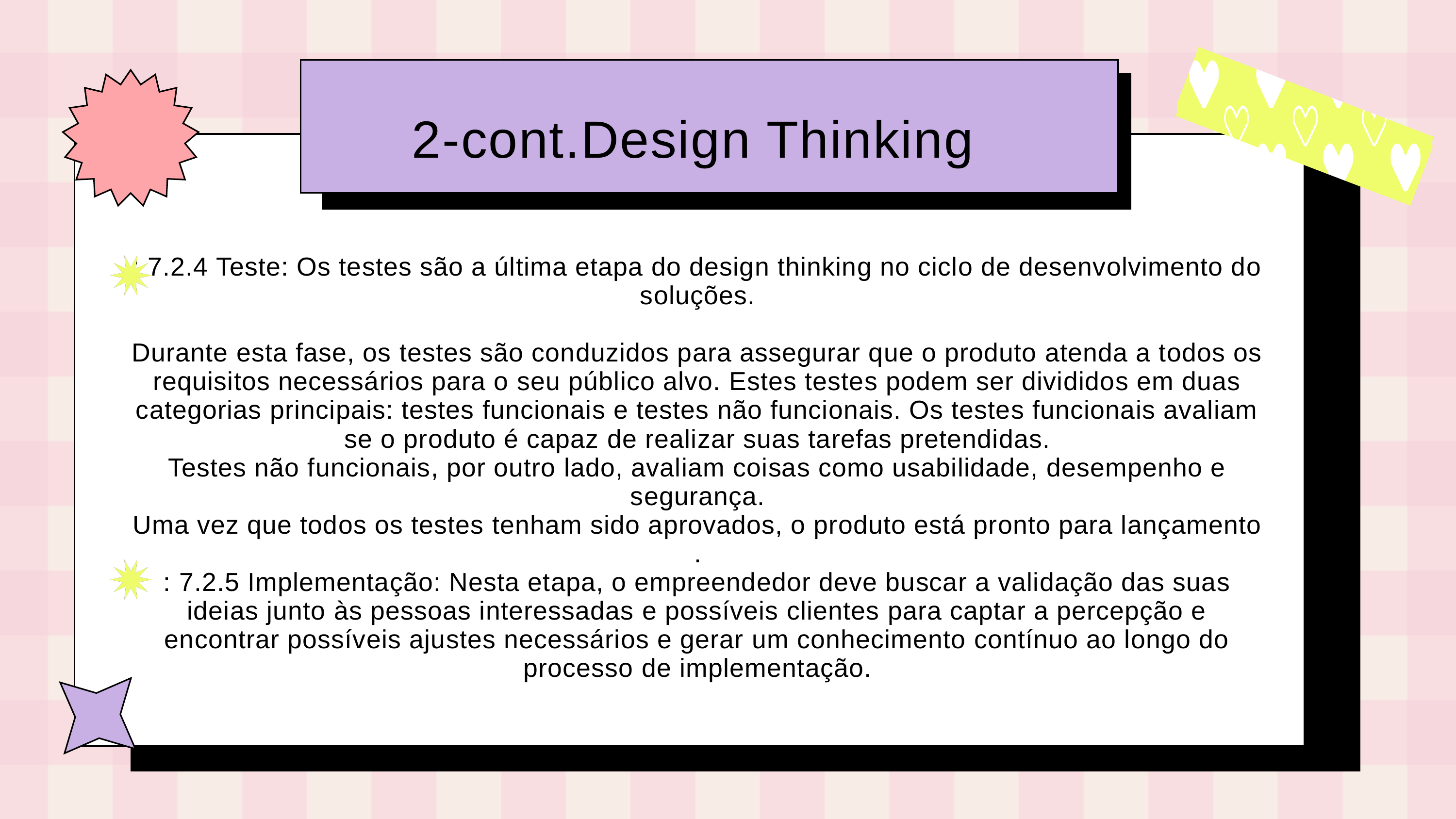

2-cont.Design Thinking

: 7.2.4 Teste: Os testes são a última etapa do design thinking no ciclo de desenvolvimento do soluções.

Durante esta fase, os testes são conduzidos para assegurar que o produto atenda a todos os requisitos necessários para o seu público alvo. Estes testes podem ser divididos em duas categorias principais: testes funcionais e testes não funcionais. Os testes funcionais avaliam se o produto é capaz de realizar suas tarefas pretendidas.
Testes não funcionais, por outro lado, avaliam coisas como usabilidade, desempenho e segurança.
Uma vez que todos os testes tenham sido aprovados, o produto está pronto para lançamento
.
: 7.2.5 Implementação: Nesta etapa, o empreendedor deve buscar a validação das suas ideias junto às pessoas interessadas e possíveis clientes para captar a percepção e encontrar possíveis ajustes necessários e gerar um conhecimento contínuo ao longo do processo de implementação.